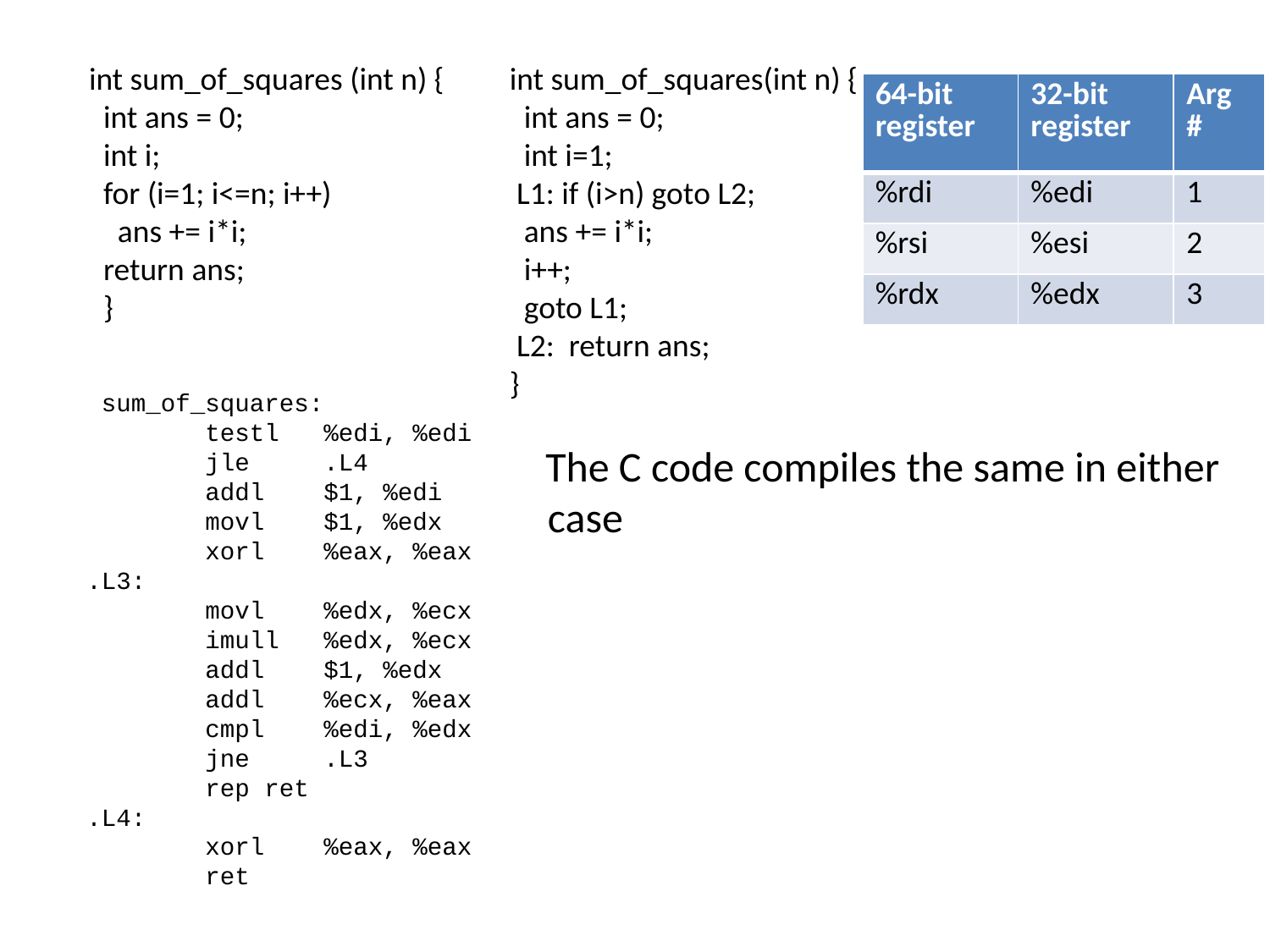

int sum_of_squares (int n) {
  int ans = 0;
  int i;
  for (i=1; i<=n; i++)
    ans += i*i;
  return ans;
  }

int sum_of_squares(int n) {
  int ans = 0;
  int i=1;
 L1: if (i>n) goto L2;
  ans += i*i;
  i++;
  goto L1;
 L2:  return ans;
}

     The C code compiles the same in either
    case
| 64-bit register | 32-bit register | Arg # |
| --- | --- | --- |
| %rdi | %edi | 1 |
| %rsi | %esi | 2 |
| %rdx | %edx | 3 |
 sum_of_squares:
        testl   %edi, %edi
        jle     .L4
        addl    $1, %edi
        movl    $1, %edx
        xorl    %eax, %eax
.L3:
        movl    %edx, %ecx
        imull   %edx, %ecx
        addl    $1, %edx
        addl    %ecx, %eax
        cmpl    %edi, %edx
        jne     .L3
        rep ret
.L4:
        xorl    %eax, %eax
        ret